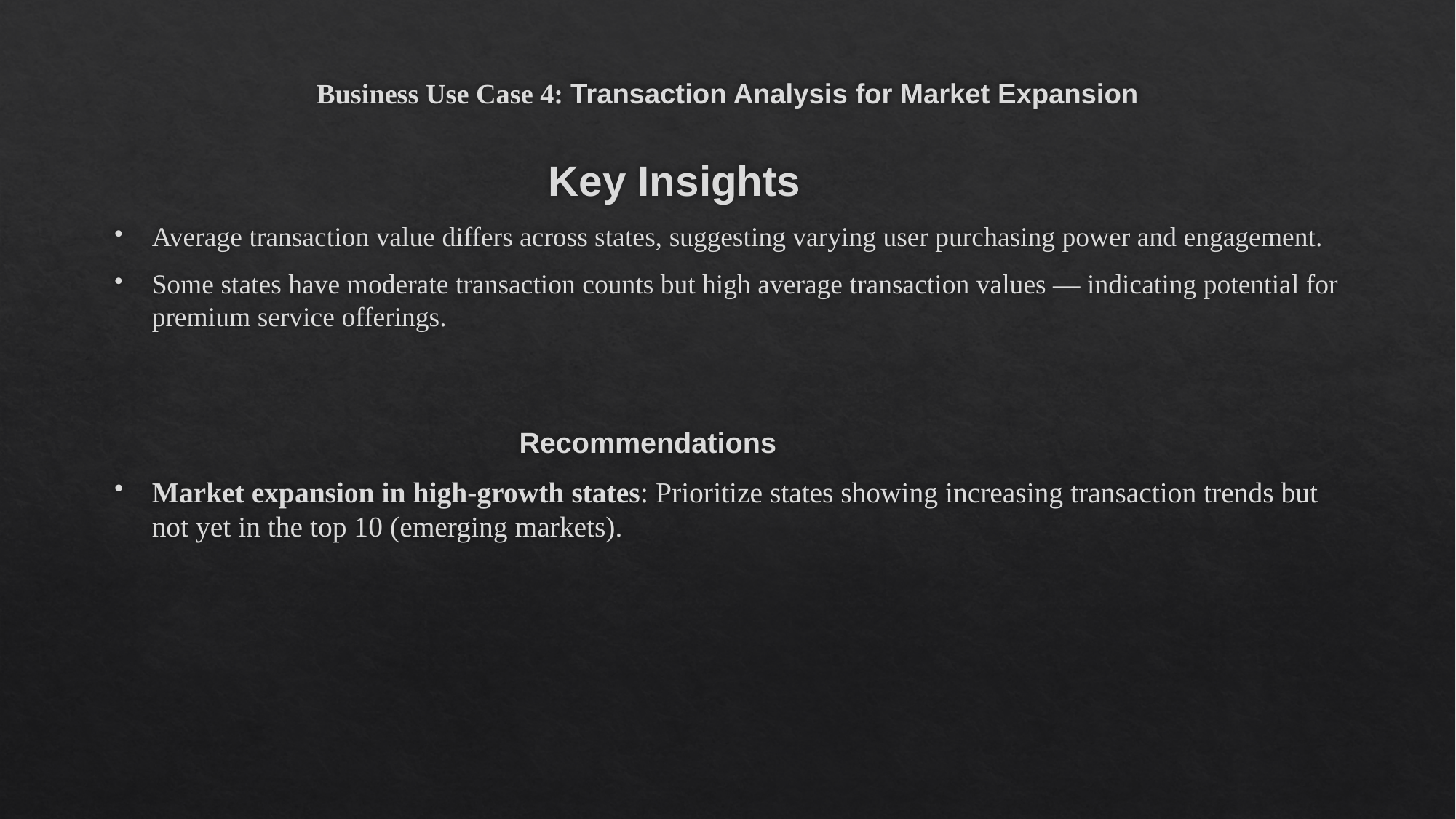

# Business Use Case 4: Transaction Analysis for Market Expansion
                                     Key Insights
Average transaction value differs across states, suggesting varying user purchasing power and engagement.
Some states have moderate transaction counts but high average transaction values — indicating potential for premium service offerings.

                                                   Recommendations
Market expansion in high-growth states: Prioritize states showing increasing transaction trends but not yet in the top 10 (emerging markets).